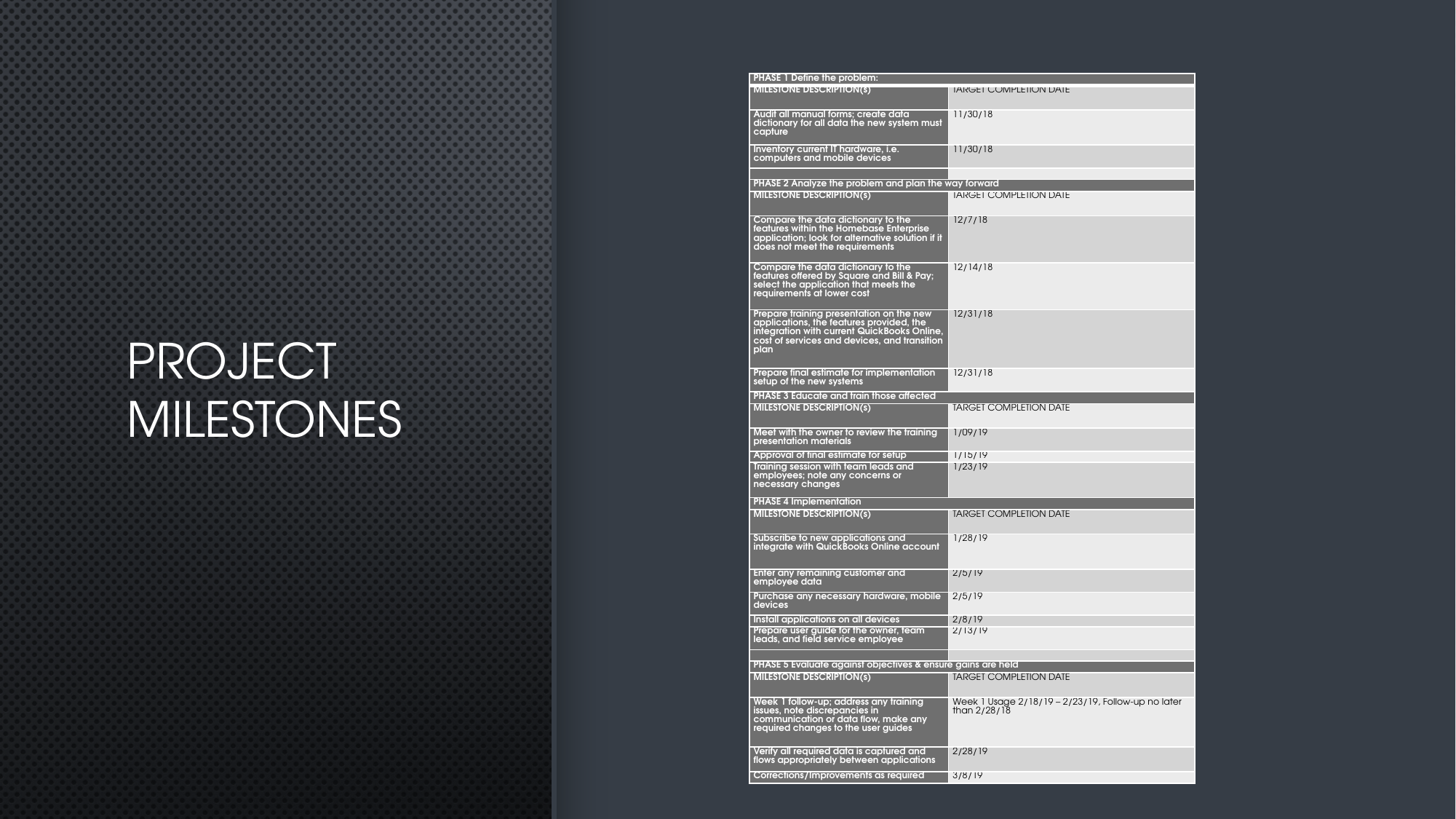

| PHASE 1 Define the problem: |  |
| --- | --- |
| MILESTONE DESCRIPTION(s) | TARGET COMPLETION DATE |
| Audit all manual forms; create data dictionary for all data the new system must capture | 11/30/18 |
| Inventory current IT hardware, i.e. computers and mobile devices | 11/30/18 |
|  |  |
| PHASE 2 Analyze the problem and plan the way forward |  |
| MILESTONE DESCRIPTION(s) | TARGET COMPLETION DATE |
| Compare the data dictionary to the features within the Homebase Enterprise application; look for alternative solution if it does not meet the requirements | 12/7/18 |
| Compare the data dictionary to the features offered by Square and Bill & Pay; select the application that meets the requirements at lower cost | 12/14/18 |
| Prepare training presentation on the new applications, the features provided, the integration with current QuickBooks Online, cost of services and devices, and transition plan | 12/31/18 |
| Prepare final estimate for implementation setup of the new systems | 12/31/18 |
| PHASE 3 Educate and train those affected |  |
| MILESTONE DESCRIPTION(s) | TARGET COMPLETION DATE |
| Meet with the owner to review the training presentation materials | 1/09/19 |
| Approval of final estimate for setup | 1/15/19 |
| Training session with team leads and employees; note any concerns or necessary changes | 1/23/19 |
| PHASE 4 Implementation |  |
| MILESTONE DESCRIPTION(s) | TARGET COMPLETION DATE |
| Subscribe to new applications and integrate with QuickBooks Online account | 1/28/19 |
| Enter any remaining customer and employee data | 2/5/19 |
| Purchase any necessary hardware, mobile devices | 2/5/19 |
| Install applications on all devices | 2/8/19 |
| Prepare user guide for the owner, team leads, and field service employee | 2/13/19 |
|  |  |
| PHASE 5 Evaluate against objectives & ensure gains are held |  |
| MILESTONE DESCRIPTION(s) | TARGET COMPLETION DATE |
| Week 1 follow-up; address any training issues, note discrepancies in communication or data flow, make any required changes to the user guides | Week 1 Usage 2/18/19 – 2/23/19, Follow-up no later than 2/28/18 |
| Verify all required data is captured and flows appropriately between applications | 2/28/19 |
| Corrections/Improvements as required | 3/8/19 |
# Project Milestones